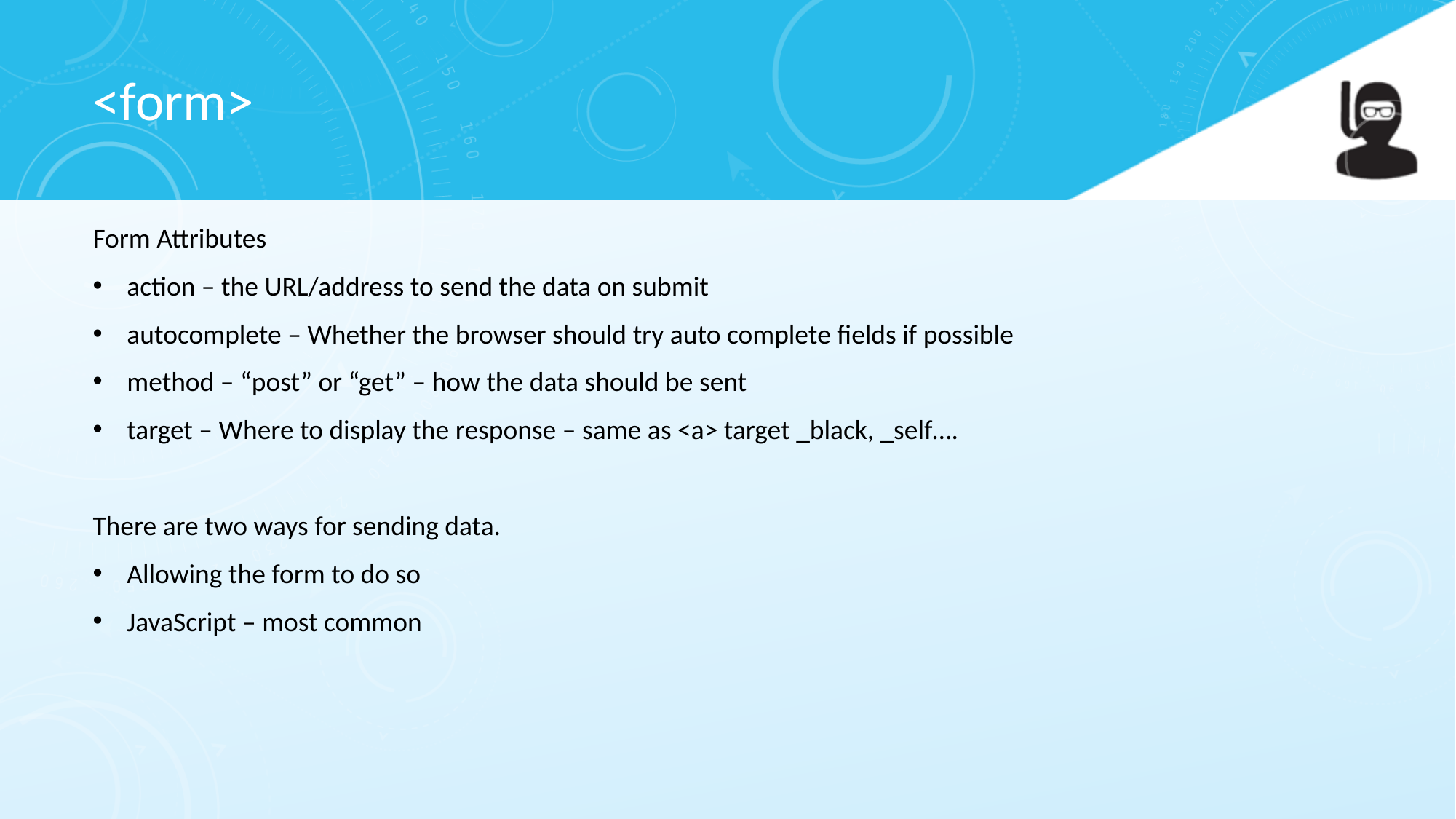

# <form>
Form Attributes
action – the URL/address to send the data on submit
autocomplete – Whether the browser should try auto complete fields if possible
method – “post” or “get” – how the data should be sent
target – Where to display the response – same as <a> target _black, _self….

There are two ways for sending data.
Allowing the form to do so
JavaScript – most common